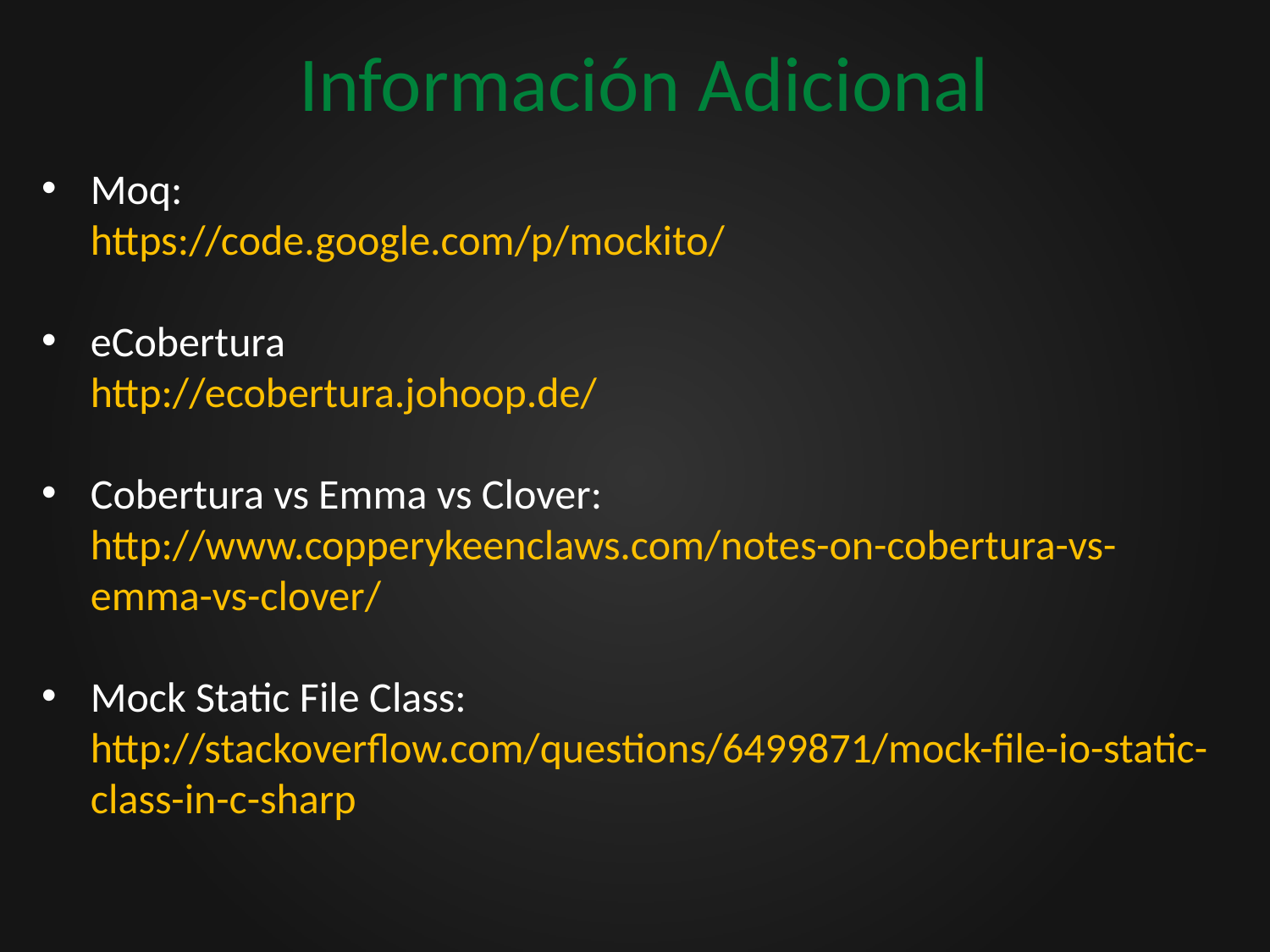

# Información Adicional
Moq:
https://code.google.com/p/mockito/

eCobertura
http://ecobertura.johoop.de/

Cobertura vs Emma vs Clover:
http://www.copperykeenclaws.com/notes-on-cobertura-vs-emma-vs-clover/

Mock Static File Class:
http://stackoverflow.com/questions/6499871/mock-file-io-static-class-in-c-sharp